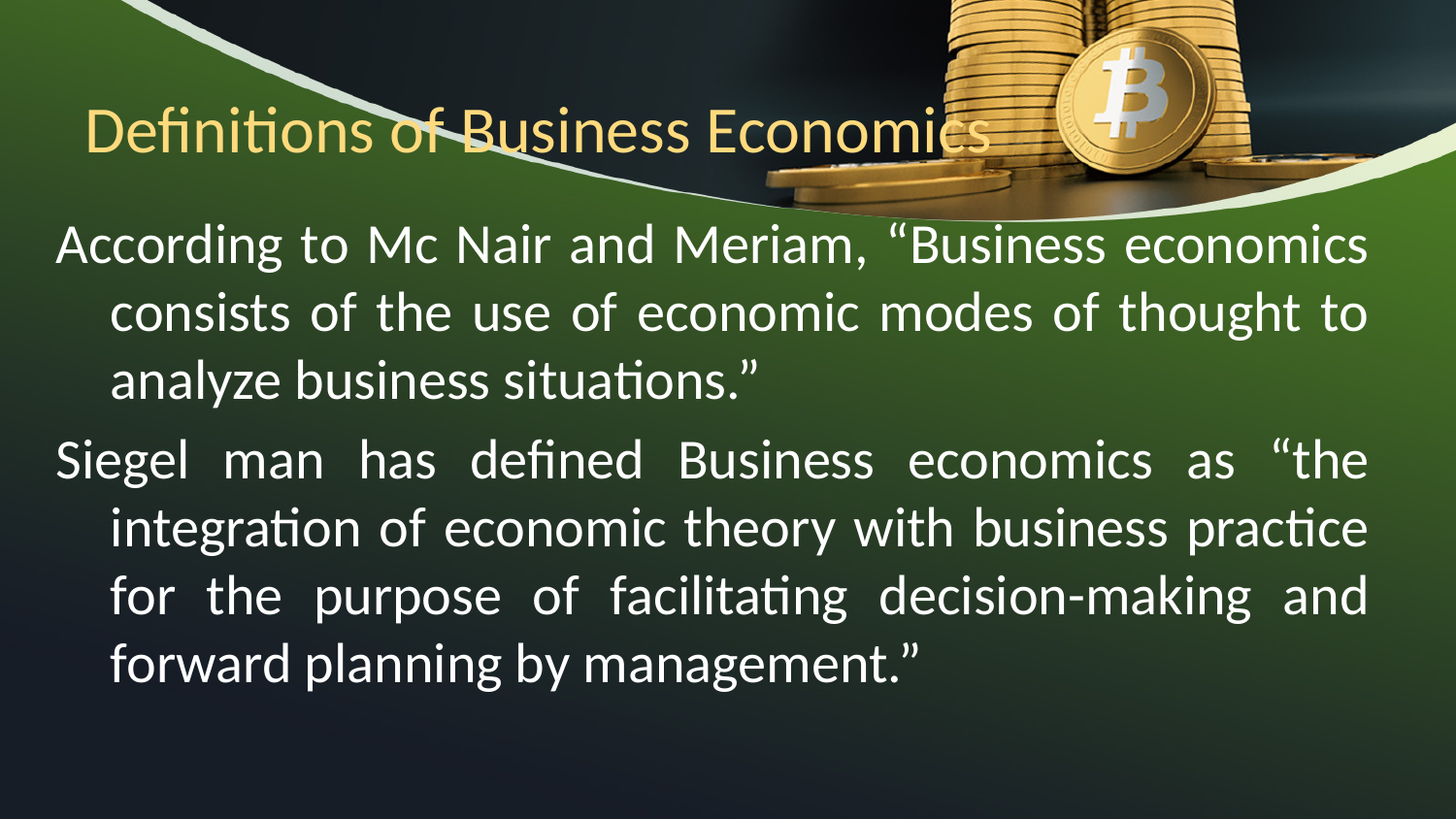

# Definitions of Business Economics
According to Mc Nair and Meriam, “Business economics consists of the use of economic modes of thought to analyze business situations.”
Siegel man has defined Business economics as “the integration of economic theory with business practice for the purpose of facilitating decision-making and forward planning by management.”